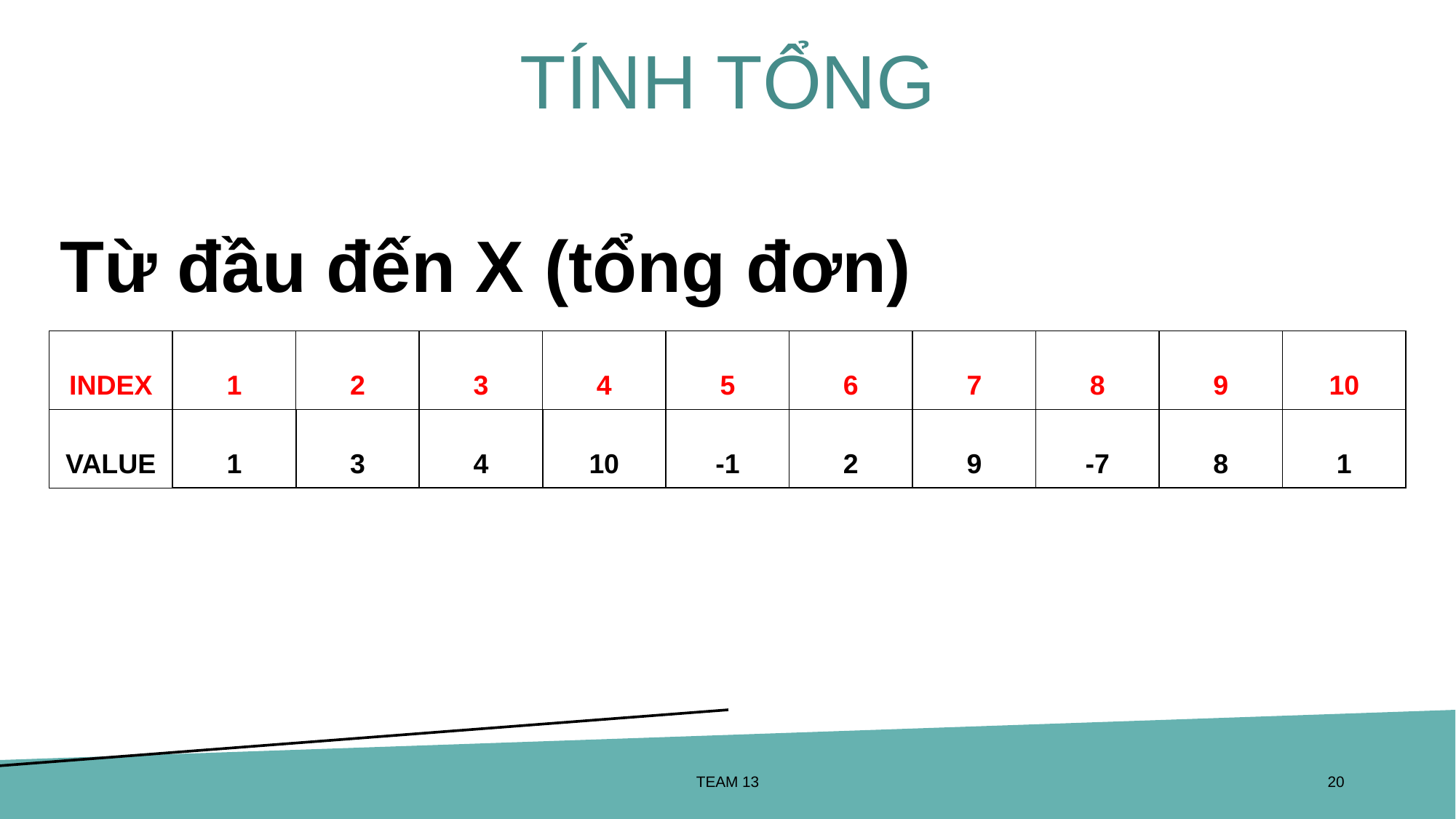

# TÍNH TỔNG
Từ đầu đến X (tổng đơn)
| INDEX | 1 | 2 | 3 | 4 | 5 | 6 | 7 | 8 | 9 | 10 |
| --- | --- | --- | --- | --- | --- | --- | --- | --- | --- | --- |
| VALUE | 1 | 3 | 4 | 10 | -1 | 2 | 9 | -7 | 8 | 1 |
TEAM 13
20